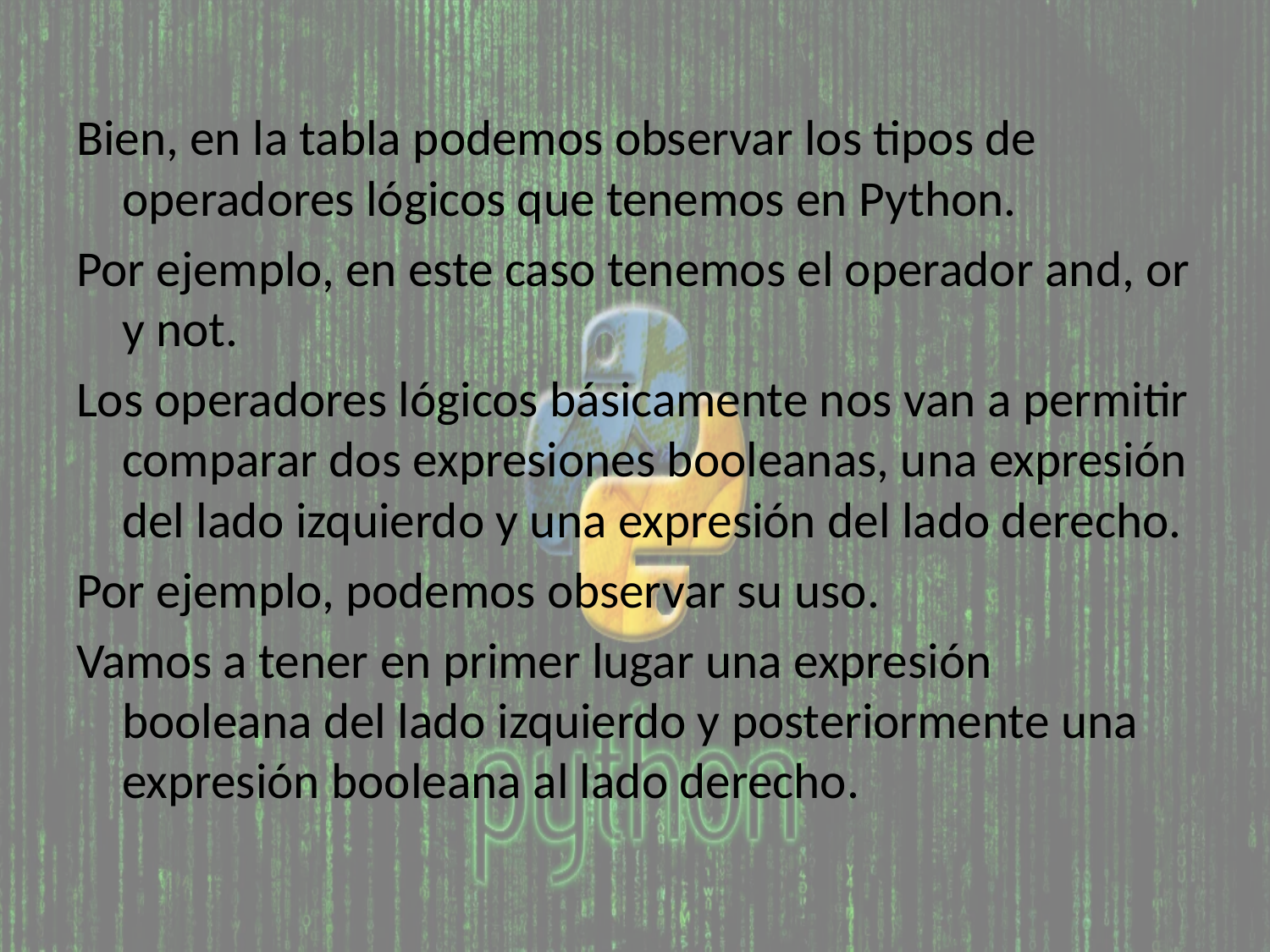

Bien, en la tabla podemos observar los tipos de operadores lógicos que tenemos en Python.
Por ejemplo, en este caso tenemos el operador and, or y not.
Los operadores lógicos básicamente nos van a permitir comparar dos expresiones booleanas, una expresión del lado izquierdo y una expresión del lado derecho.
Por ejemplo, podemos observar su uso.
Vamos a tener en primer lugar una expresión booleana del lado izquierdo y posteriormente una expresión booleana al lado derecho.